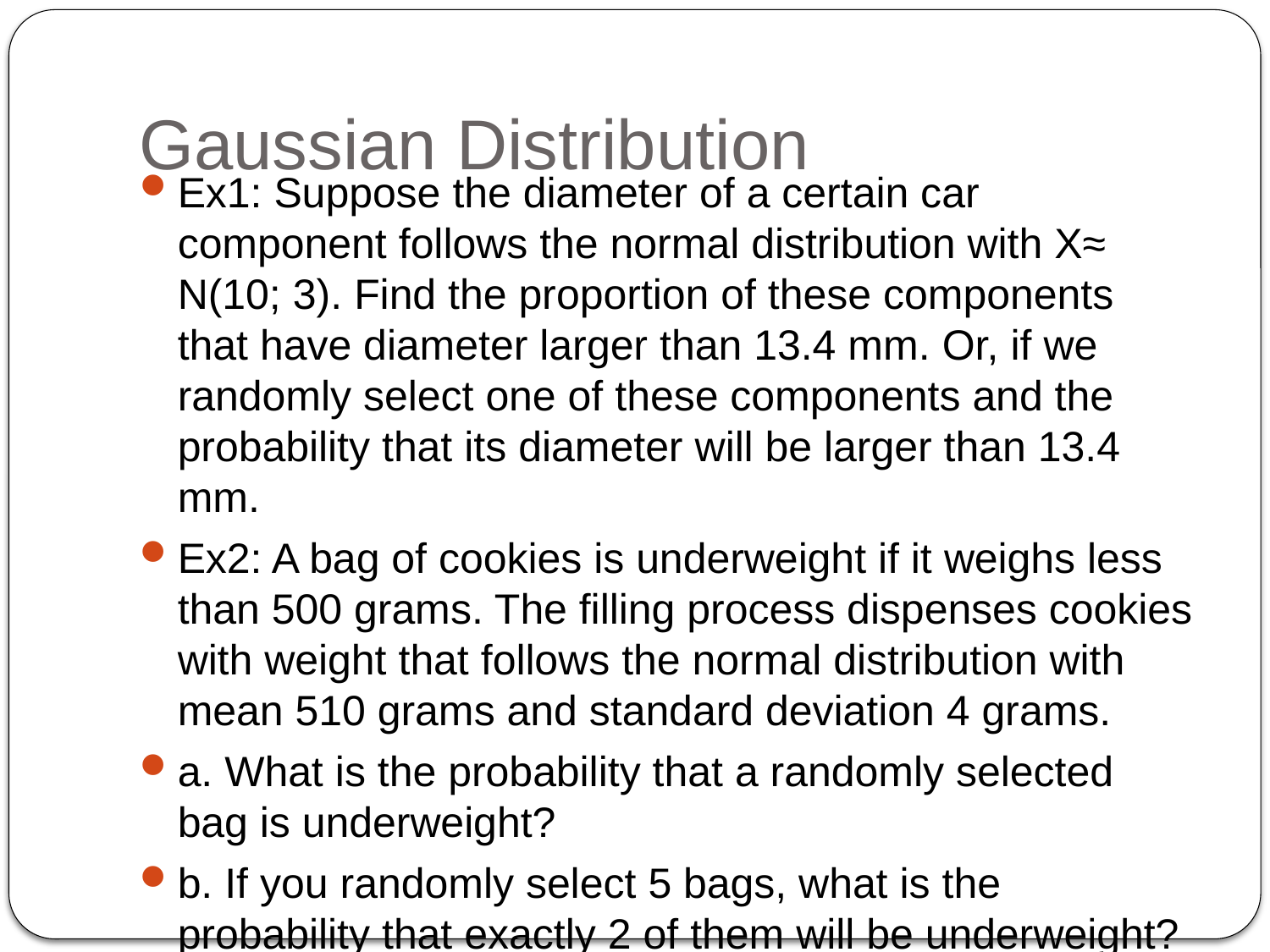

# Gaussian Distribution
Ex1: Suppose the diameter of a certain car component follows the normal distribution with X≈  N(10; 3). Find the proportion of these components that have diameter larger than 13.4 mm. Or, if we randomly select one of these components and the probability that its diameter will be larger than 13.4 mm.
Ex2: A bag of cookies is underweight if it weighs less than 500 grams. The filling process dispenses cookies with weight that follows the normal distribution with mean 510 grams and standard deviation 4 grams.
a. What is the probability that a randomly selected bag is underweight?
b. If you randomly select 5 bags, what is the probability that exactly 2 of them will be underweight?